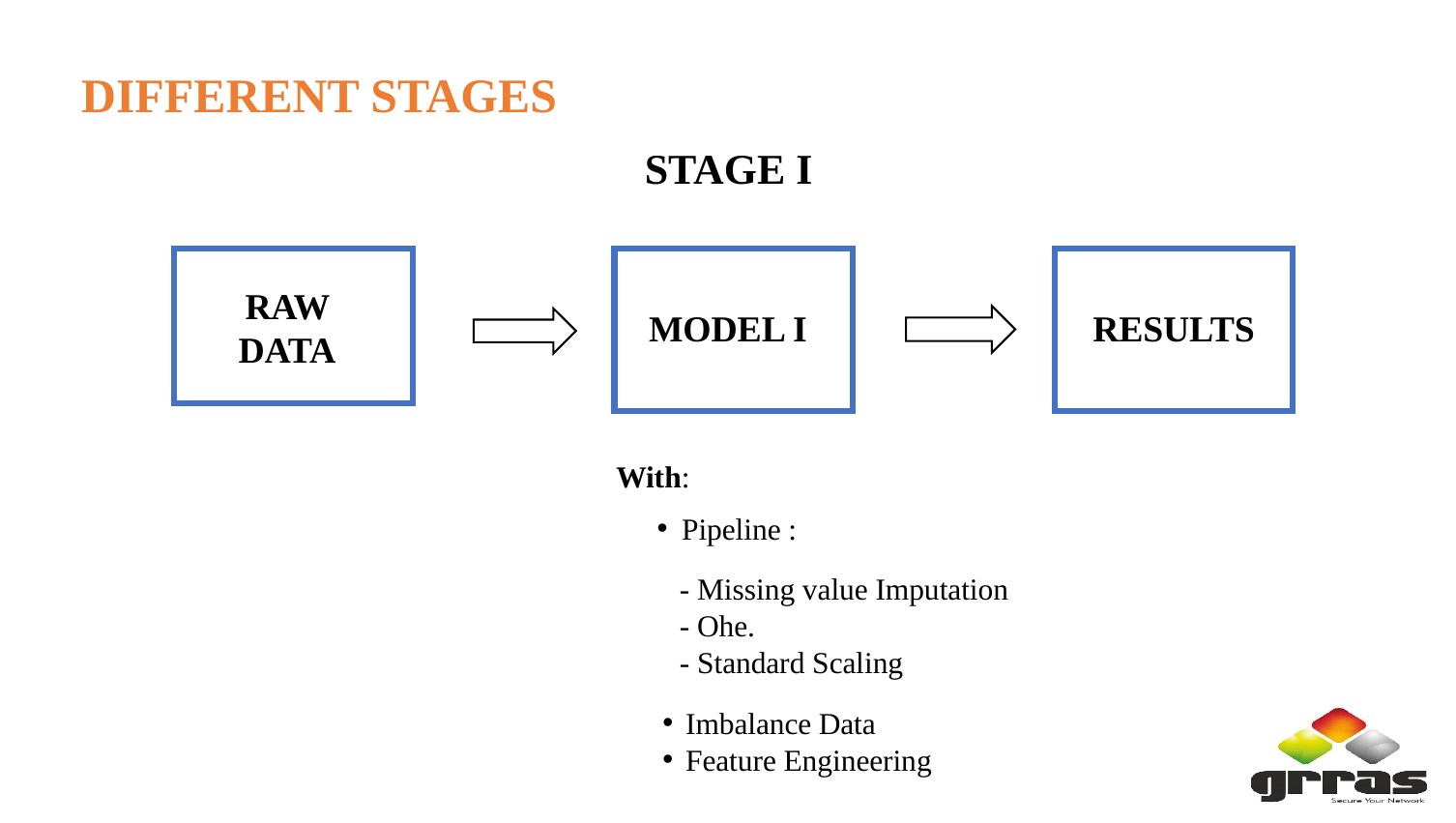

DIFFERENT STAGES
STAGE I

RAW DATA
MODEL I
RESULTS

With:
 Pipeline :

   - Missing value Imputation
   - Ohe.
   - Standard Scaling

Imbalance Data
Feature Engineering